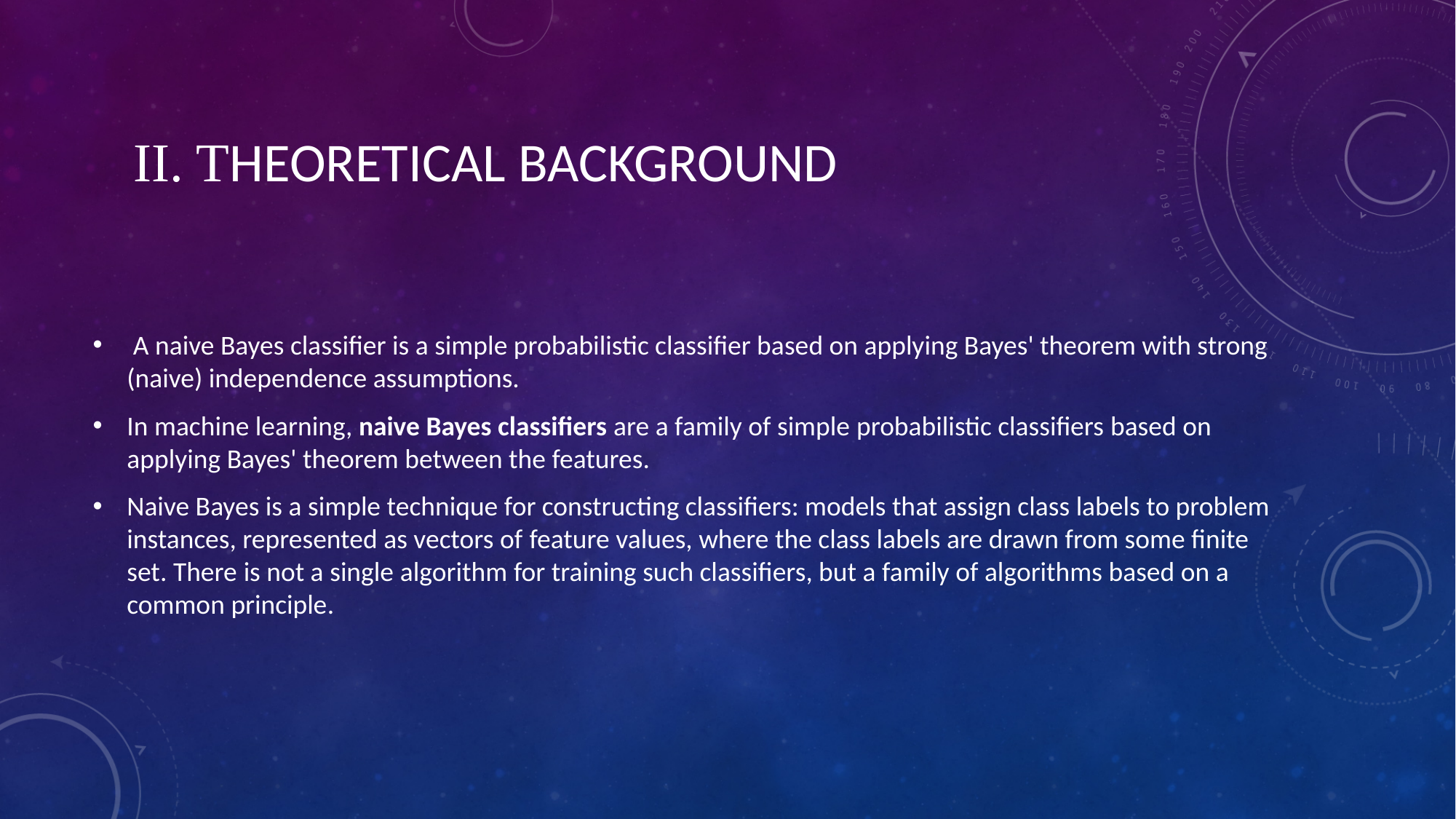

# II. Theoretical Background

 A naive Bayes classifier is a simple probabilistic classifier based on applying Bayes' theorem with strong (naive) independence assumptions.
In machine learning, naive Bayes classifiers are a family of simple probabilistic classifiers based on applying Bayes' theorem between the features.
Naive Bayes is a simple technique for constructing classifiers: models that assign class labels to problem instances, represented as vectors of feature values, where the class labels are drawn from some finite set. There is not a single algorithm for training such classifiers, but a family of algorithms based on a common principle.